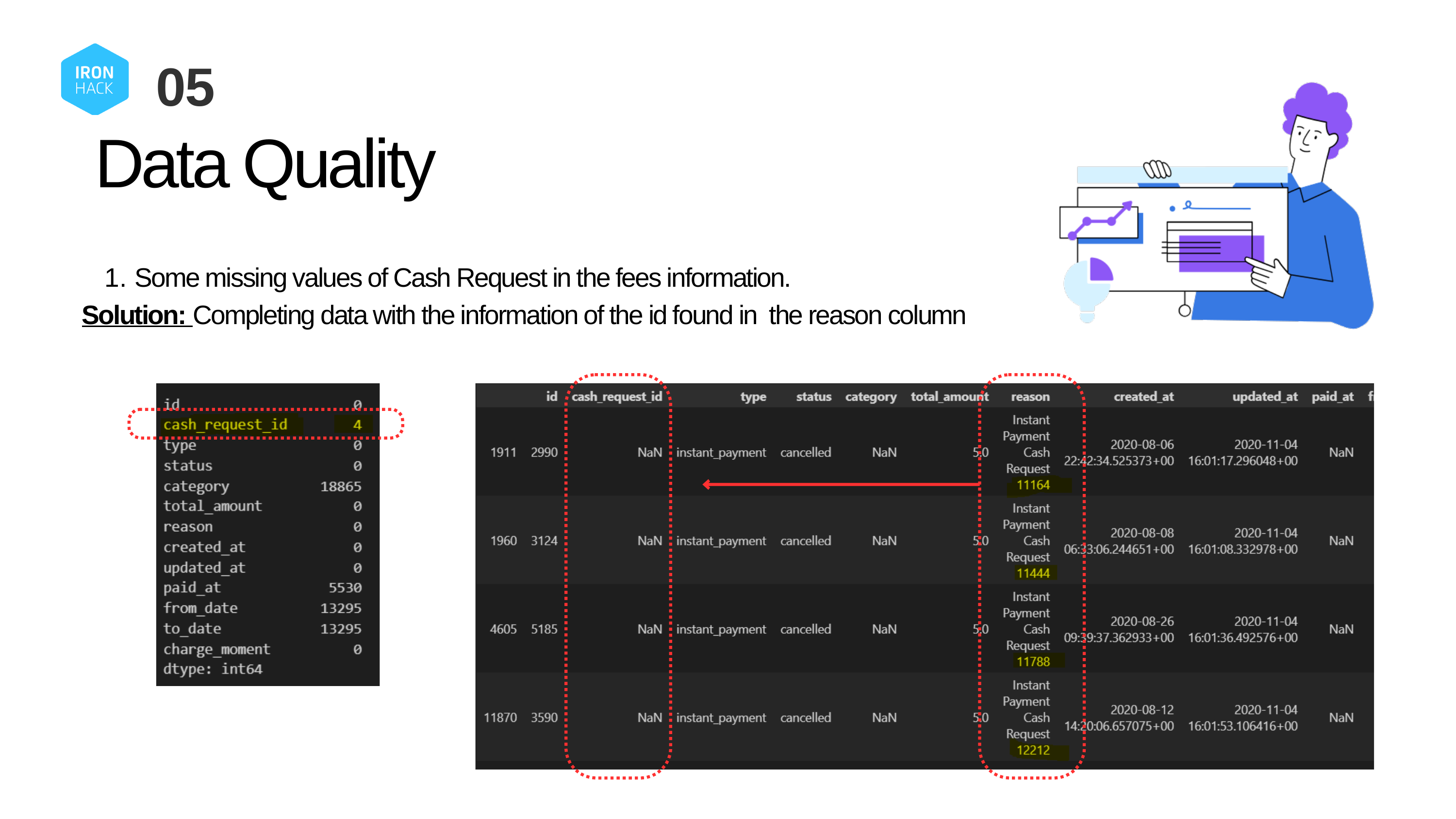

05

Data Quality

 Some missing values of Cash Request in the fees information.
Solution: Completing data with the information of the id found in  the reason column